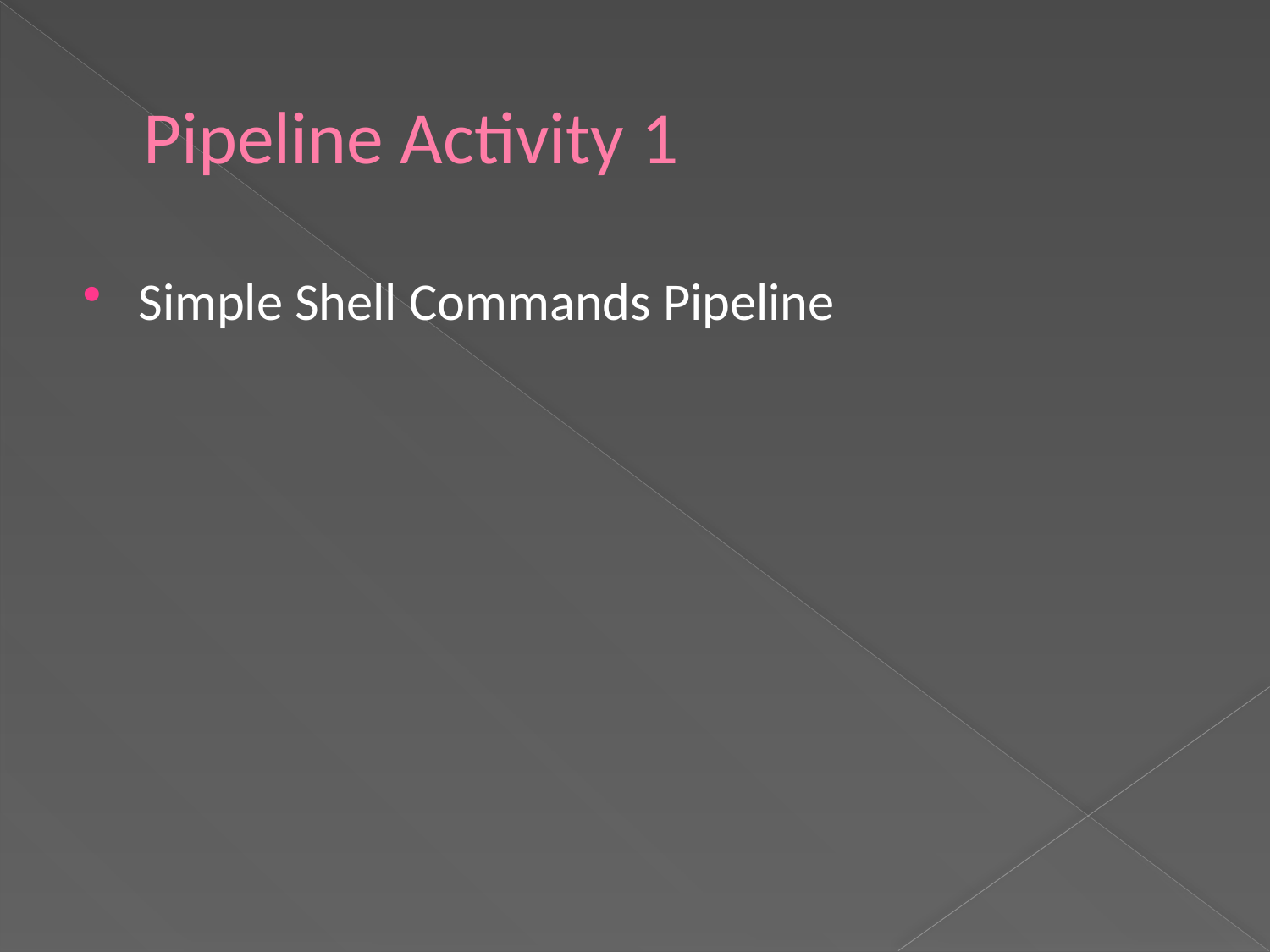

# Pipeline Activity 1
Simple Shell Commands Pipeline